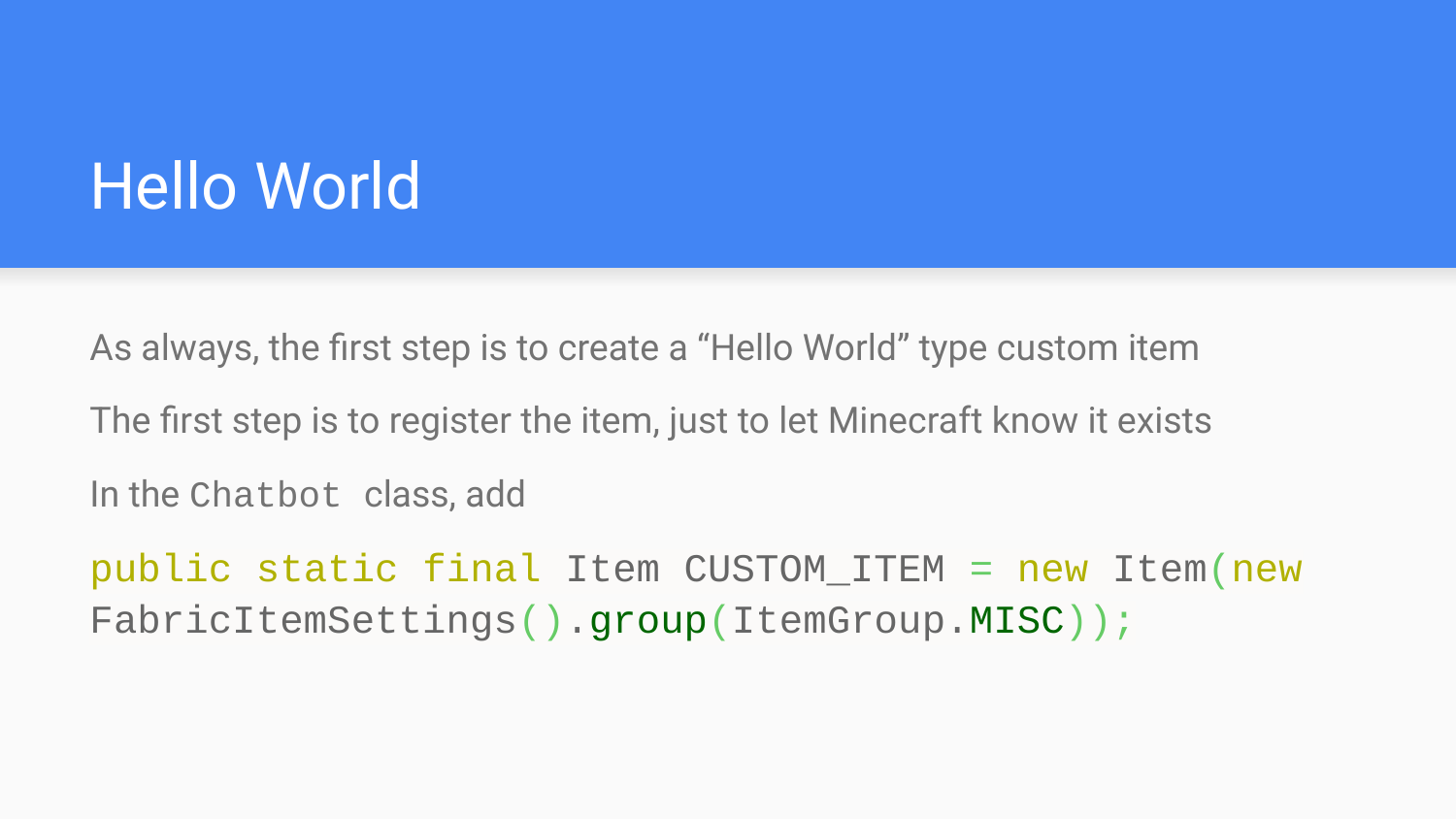

# Hello World
As always, the first step is to create a “Hello World” type custom item
The first step is to register the item, just to let Minecraft know it exists
In the Chatbot class, add
public static final Item CUSTOM_ITEM = new Item(new FabricItemSettings().group(ItemGroup.MISC));